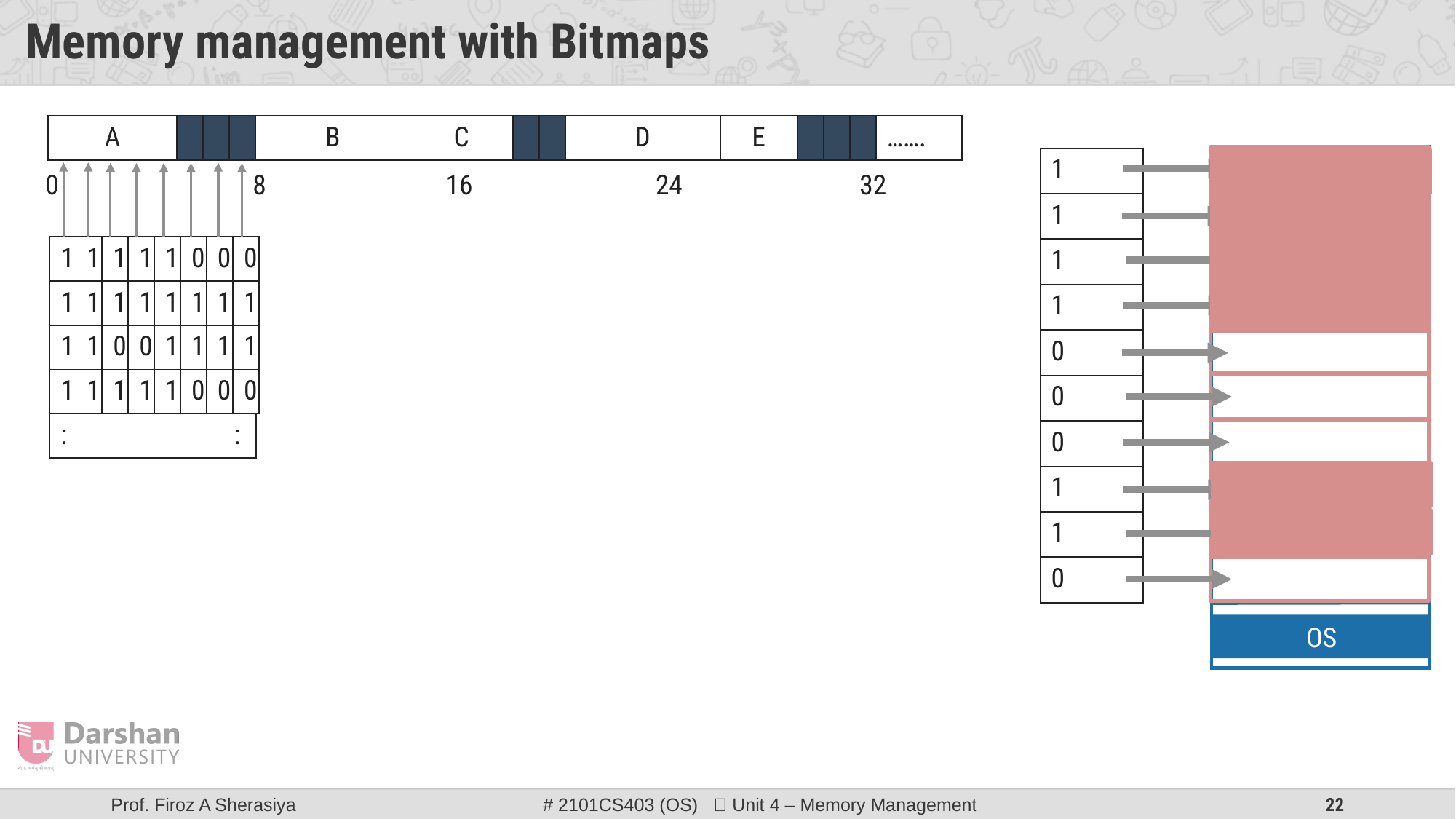

# Memory management with Bitmaps
| A |  |  |  | B | C |  |  | D | E |  |  |  | ……. |
| --- | --- | --- | --- | --- | --- | --- | --- | --- | --- | --- | --- | --- | --- |

| 1 |
| --- |
| 1 |
| 1 |
| 1 |
| 0 |
| 0 |
| 0 |
| 1 |
| 1 |
| 0 |

8
16
24
32
0

| 1 | 1 | 1 | 1 | 1 | 0 | 0 | 0 |
| --- | --- | --- | --- | --- | --- | --- | --- |
| 1 | 1 | 1 | 1 | 1 | 1 | 1 | 1 |
| 1 | 1 | 0 | 0 | 1 | 1 | 1 | 1 |
| 1 | 1 | 1 | 1 | 1 | 0 | 0 | 0 |

|  |  |  |  |  |  |  |  |
| --- | --- | --- | --- | --- | --- | --- | --- |

|  |  |  |  |  |  |  |  |
| --- | --- | --- | --- | --- | --- | --- | --- |

|  |  |  |  |  |  |  |  |
| --- | --- | --- | --- | --- | --- | --- | --- |

| : : |
| --- |

OS